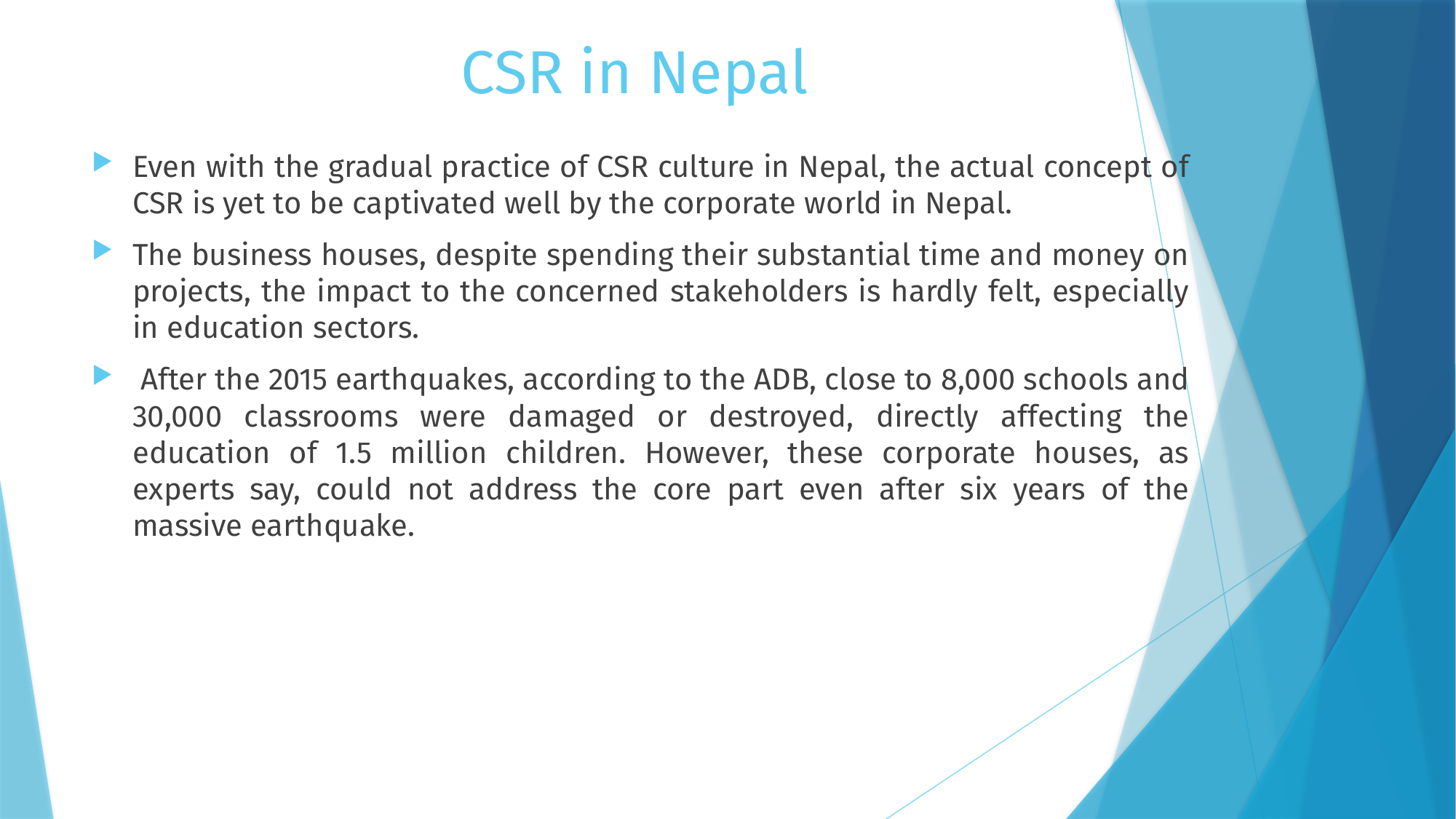

# CSR in Nepal
Even with the gradual practice of CSR culture in Nepal, the actual concept of CSR is yet to be captivated well by the corporate world in Nepal.
The business houses, despite spending their substantial time and money on projects, the impact to the concerned stakeholders is hardly felt, especially in education sectors.
 After the 2015 earthquakes, according to the ADB, close to 8,000 schools and 30,000 classrooms were damaged or destroyed, directly affecting the education of 1.5 million children. However, these corporate houses, as experts say, could not address the core part even after six years of the massive earthquake.